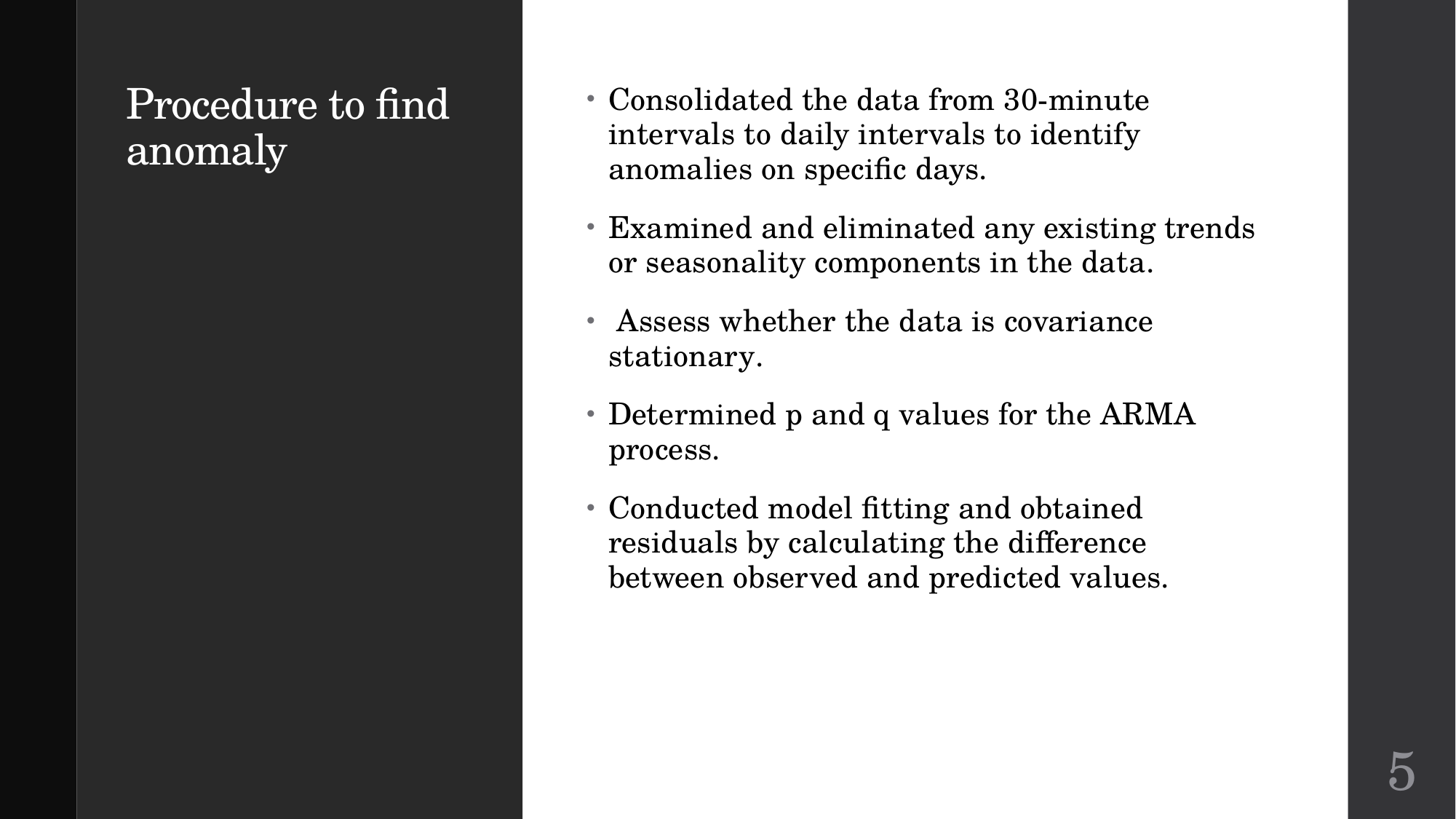

# Procedure to find anomaly
Consolidated the data from 30-minute intervals to daily intervals to identify anomalies on specific days.
Examined and eliminated any existing trends or seasonality components in the data.
 Assess whether the data is covariance stationary.
Determined p and q values for the ARMA process.
Conducted model fitting and obtained residuals by calculating the difference between observed and predicted values.
5